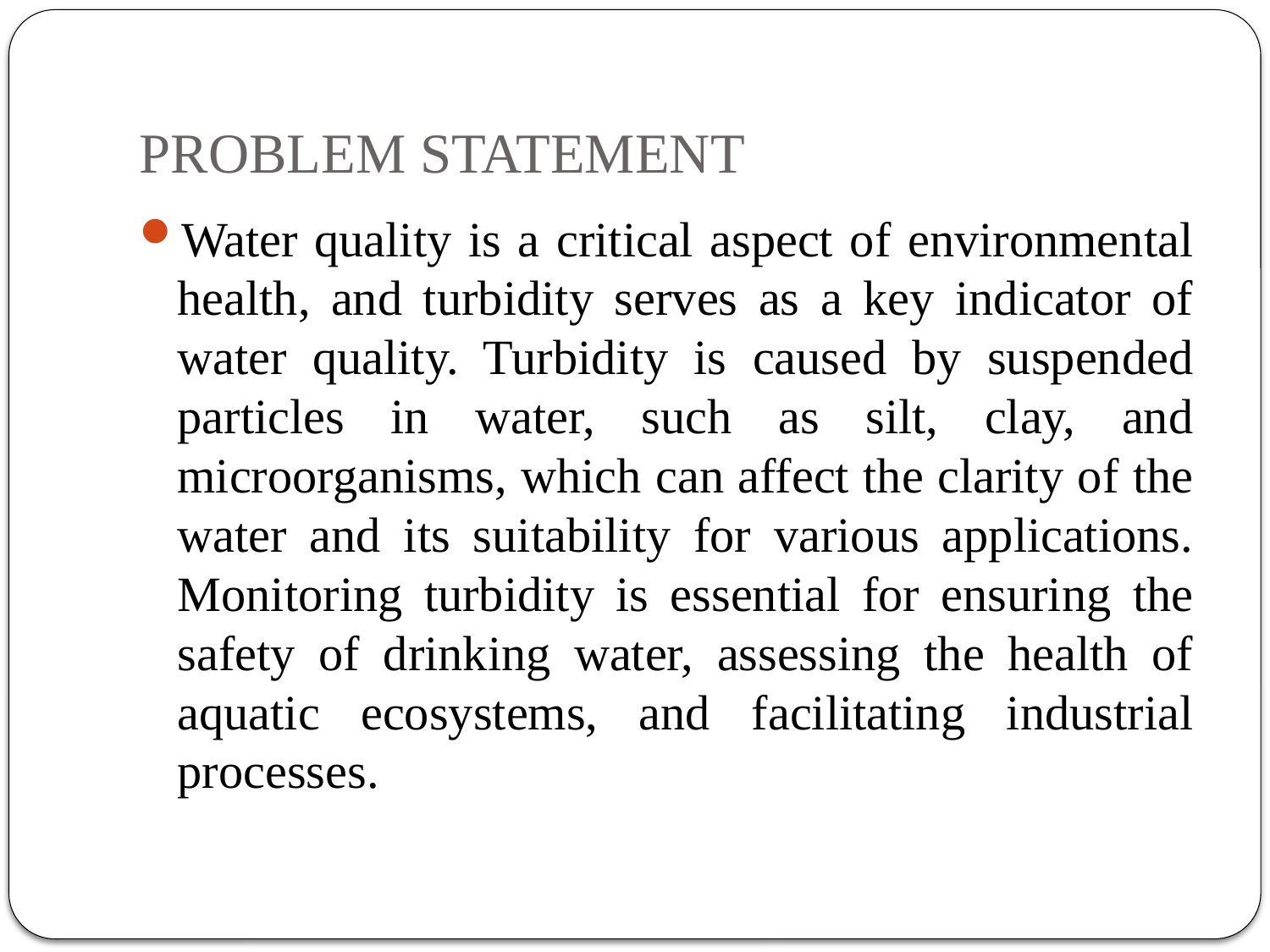

# PROBLEM STATEMENT
Water quality is a critical aspect of environmental health, and turbidity serves as a key indicator of water quality. Turbidity is caused by suspended particles in water, such as silt, clay, and microorganisms, which can affect the clarity of the water and its suitability for various applications. Monitoring turbidity is essential for ensuring the safety of drinking water, assessing the health of aquatic ecosystems, and facilitating industrial processes.